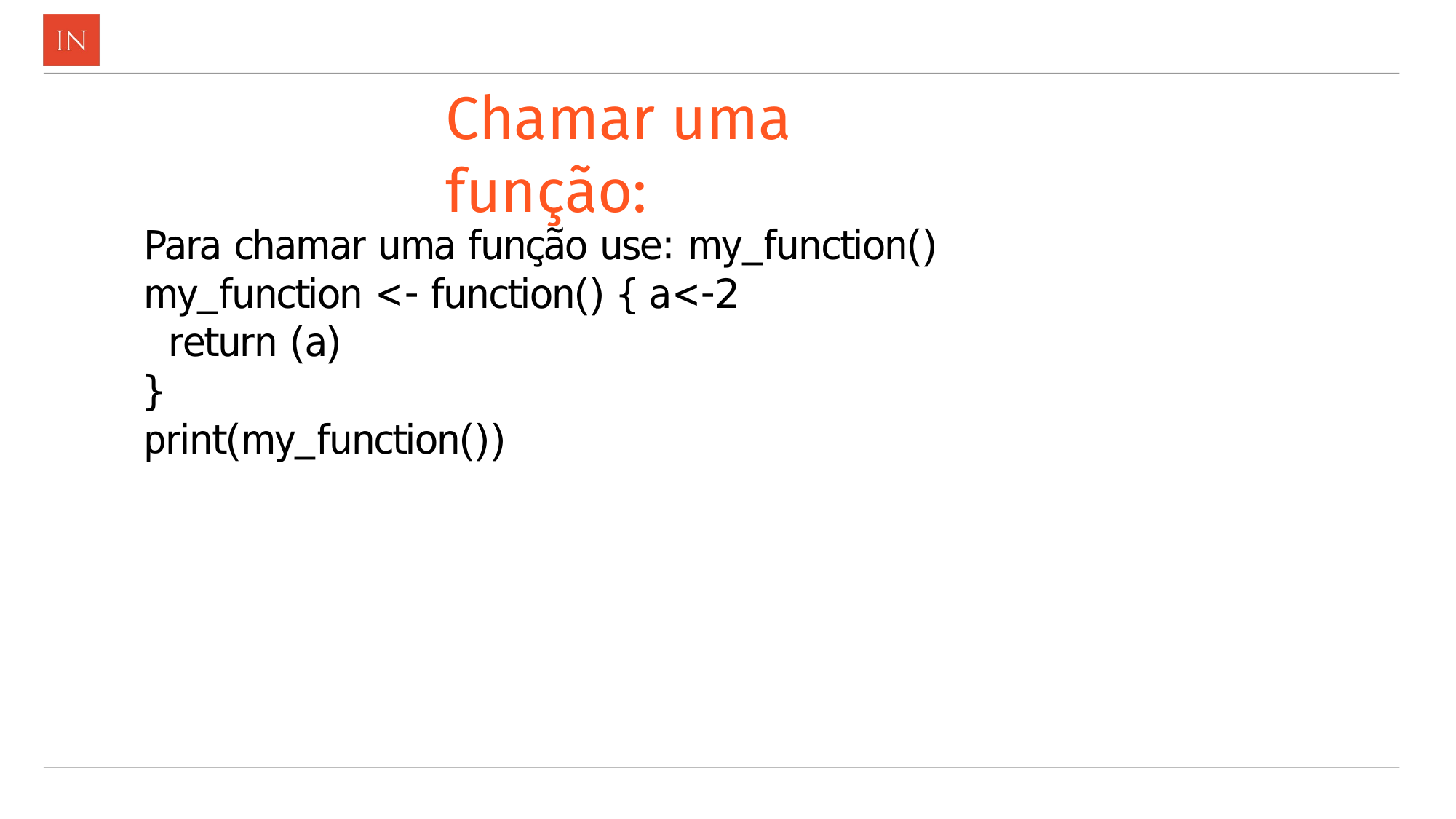

# Chamar uma função:
Para chamar uma função use: my_function()
my_function <- function() { a<-2
  return (a)
}
print(my_function())